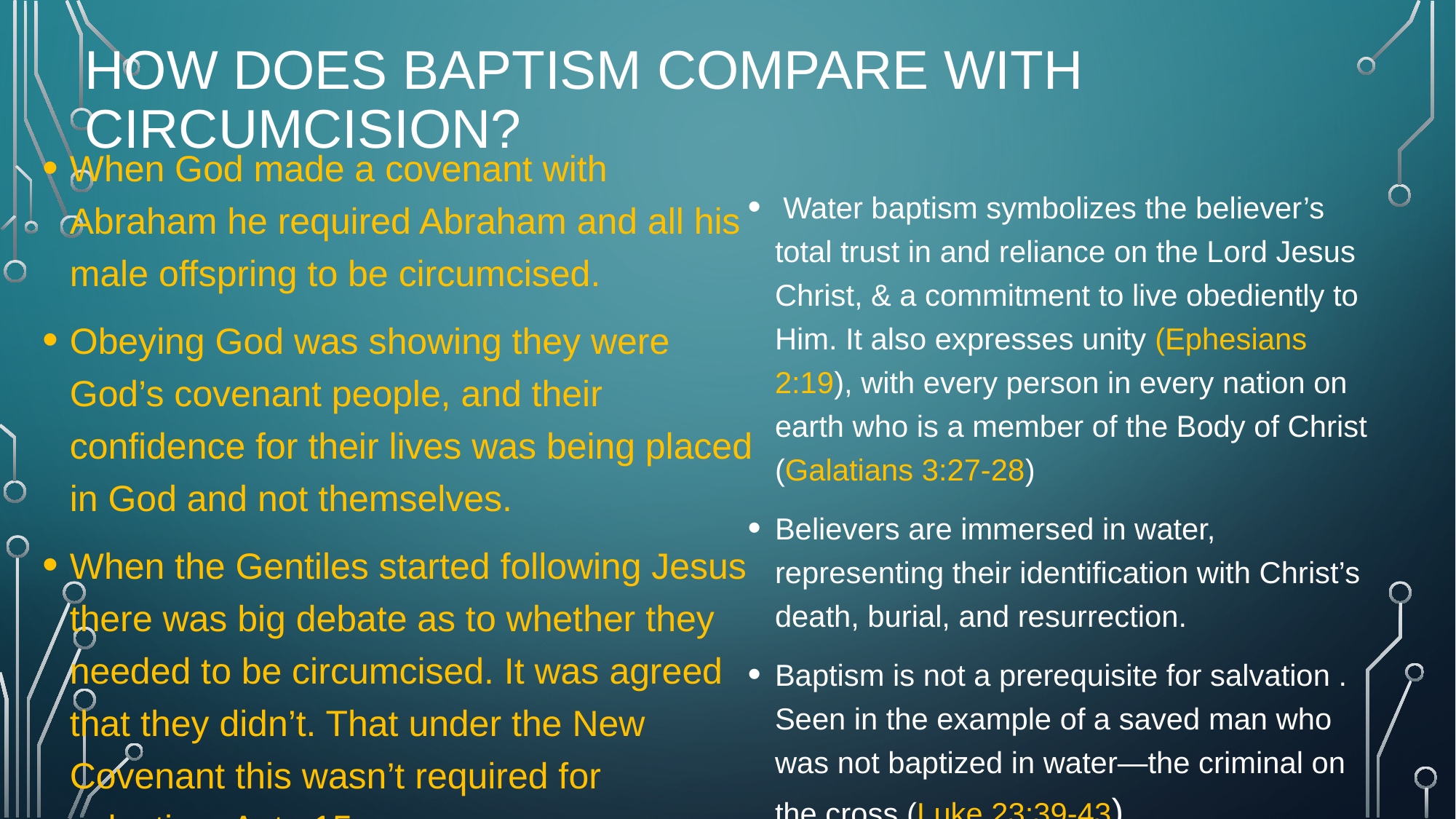

# How does Baptism compare with circumcision?
When God made a covenant with Abraham he required Abraham and all his male offspring to be circumcised.
Obeying God was showing they were God’s covenant people, and their confidence for their lives was being placed in God and not themselves.
When the Gentiles started following Jesus there was big debate as to whether they needed to be circumcised. It was agreed that they didn’t. That under the New Covenant this wasn’t required for salvation. Acts 15
 Water baptism symbolizes the believer’s total trust in and reliance on the Lord Jesus Christ, & a commitment to live obediently to Him. It also expresses unity (Ephesians 2:19), with every person in every nation on earth who is a member of the Body of Christ (Galatians 3:27-28)
Believers are immersed in water, representing their identification with Christ’s death, burial, and resurrection.
Baptism is not a prerequisite for salvation . Seen in the example of a saved man who was not baptized in water—the criminal on the cross (Luke 23:39-43).